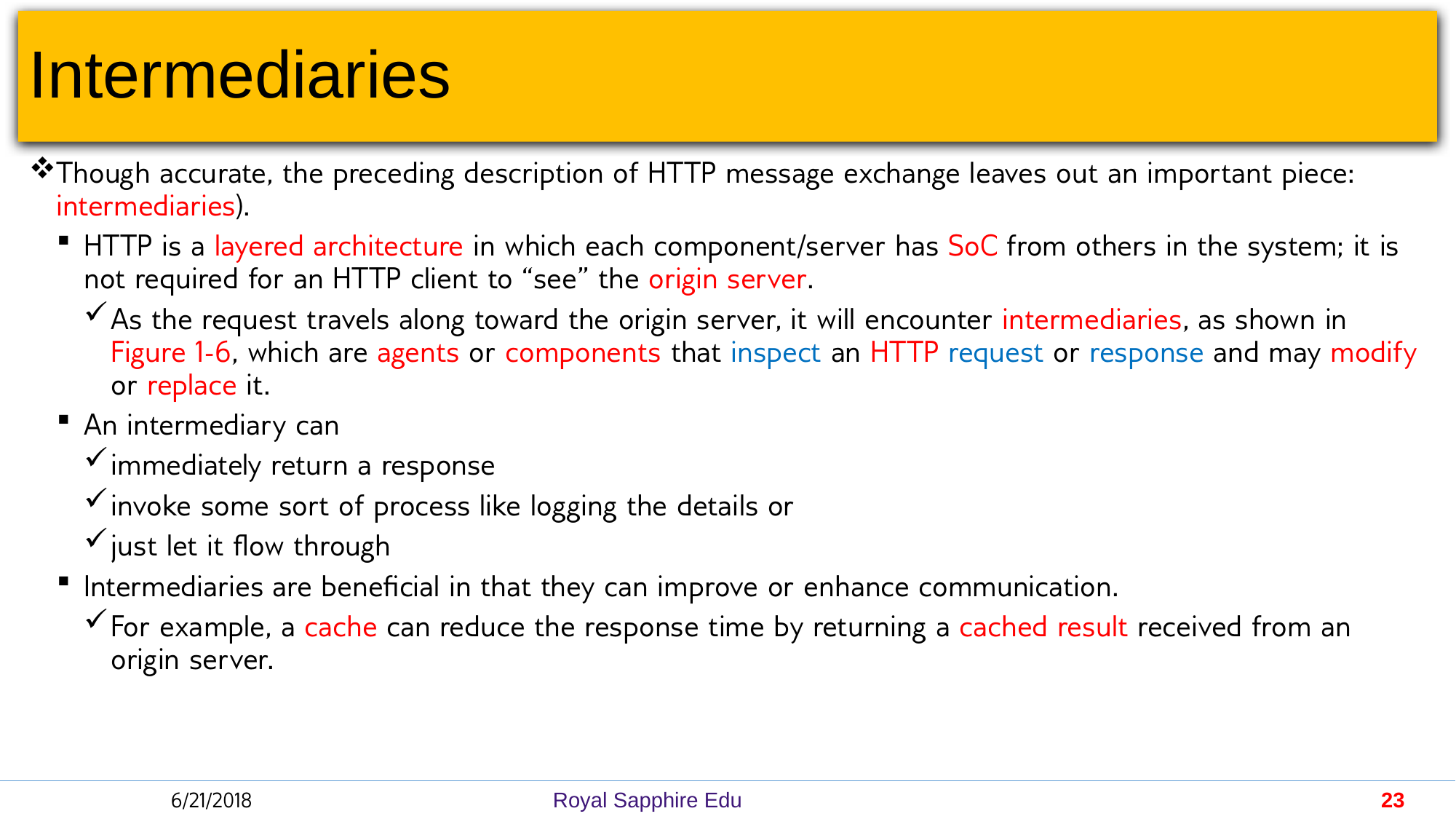

# Intermediaries
Though accurate, the preceding description of HTTP message exchange leaves out an important piece: intermediaries).
HTTP is a layered architecture in which each component/server has SoC from others in the system; it is not required for an HTTP client to “see” the origin server.
As the request travels along toward the origin server, it will encounter intermediaries, as shown in Figure 1-6, which are agents or components that inspect an HTTP request or response and may modify or replace it.
An intermediary can
immediately return a response
invoke some sort of process like logging the details or
just let it flow through
Intermediaries are beneficial in that they can improve or enhance communication.
For example, a cache can reduce the response time by returning a cached result received from an origin server.
6/21/2018
Royal Sapphire Edu
23